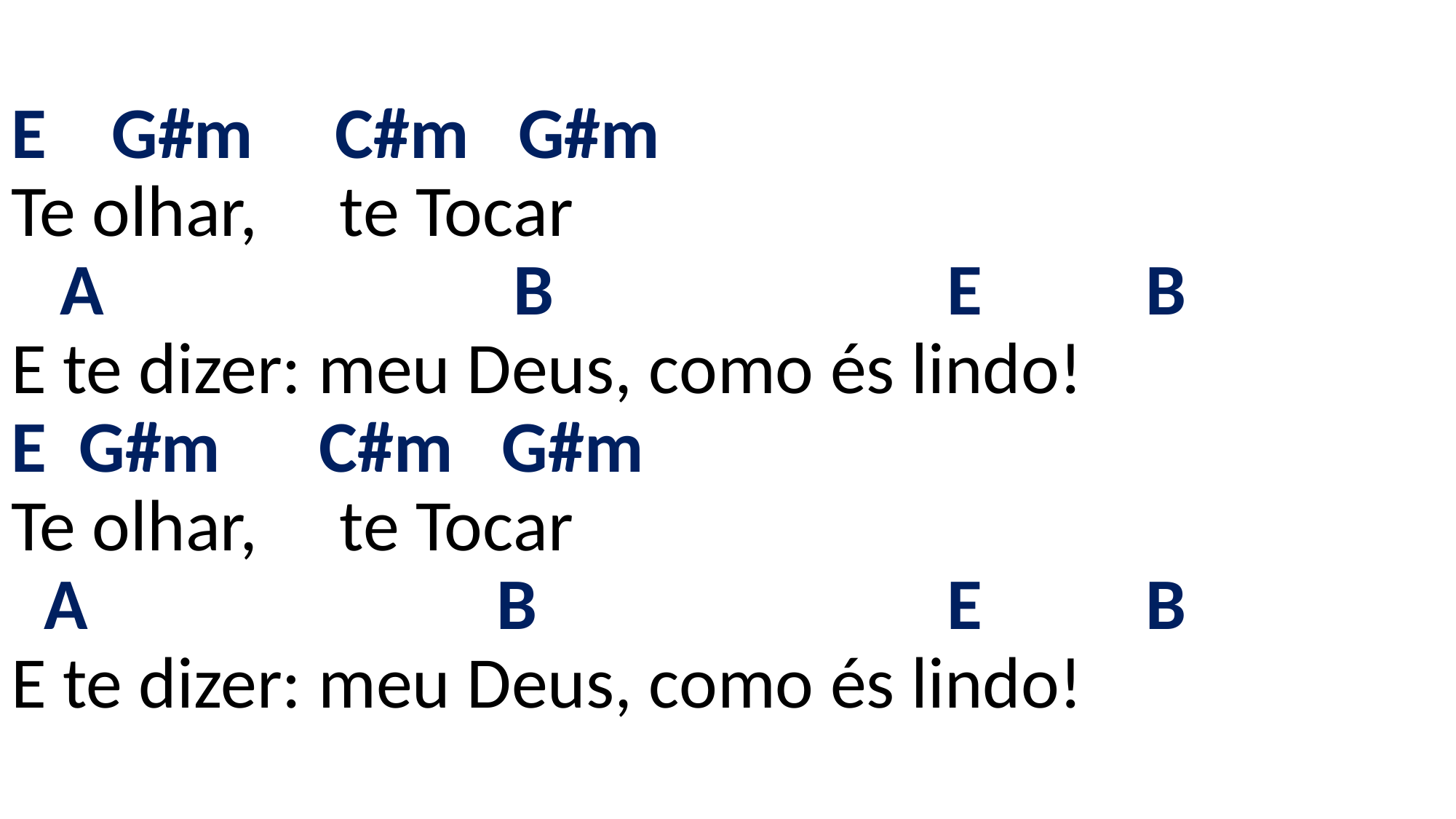

# E    G#m     C#m   G#m Te olhar,     te Tocar A                         B                        E          B E te dizer: meu Deus, como és lindo! E  G#m      C#m   G#m Te olhar,     te Tocar A                         B                         E          B E te dizer: meu Deus, como és lindo!